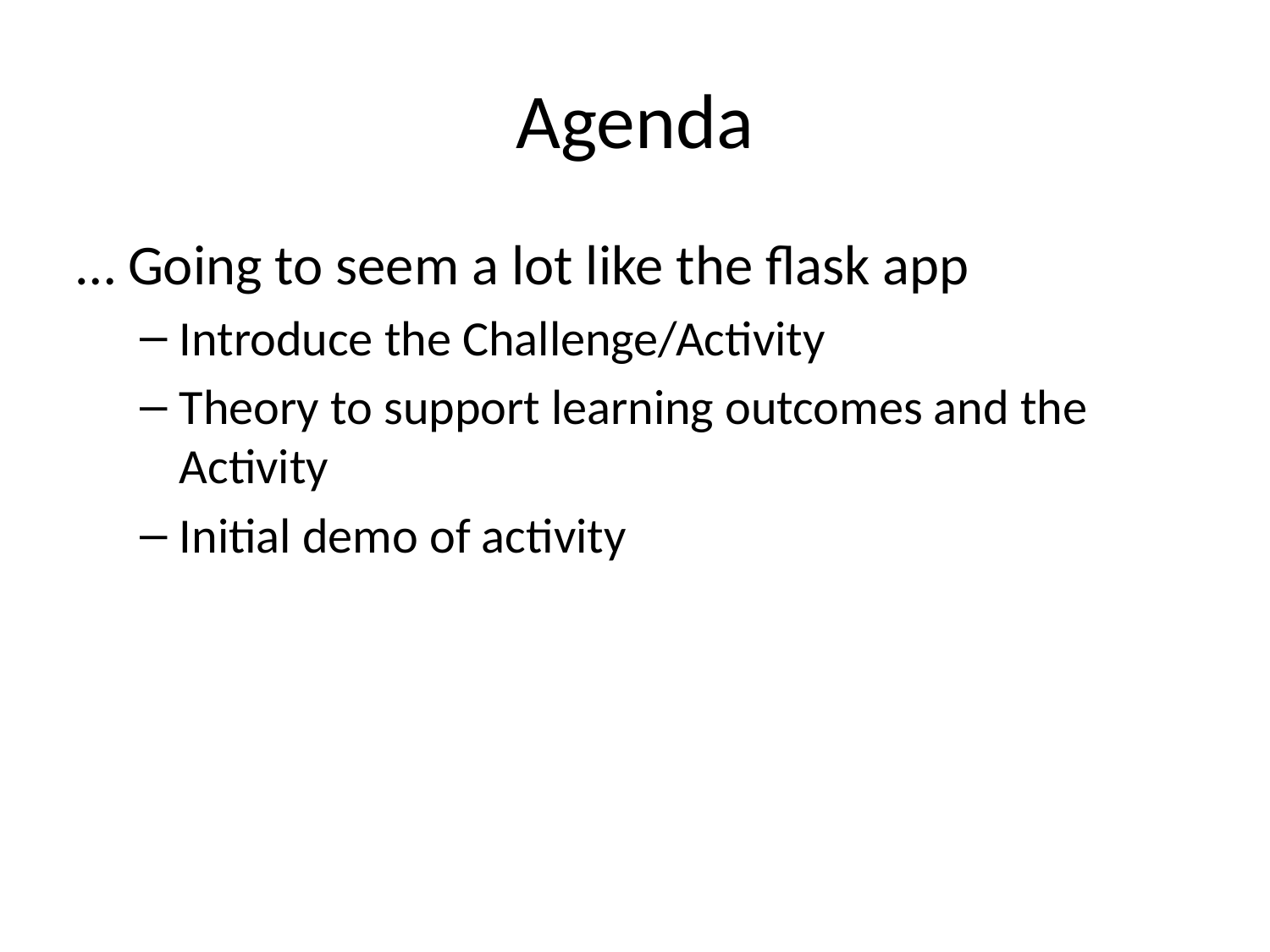

# Agenda
… Going to seem a lot like the flask app
Introduce the Challenge/Activity
Theory to support learning outcomes and the Activity
Initial demo of activity